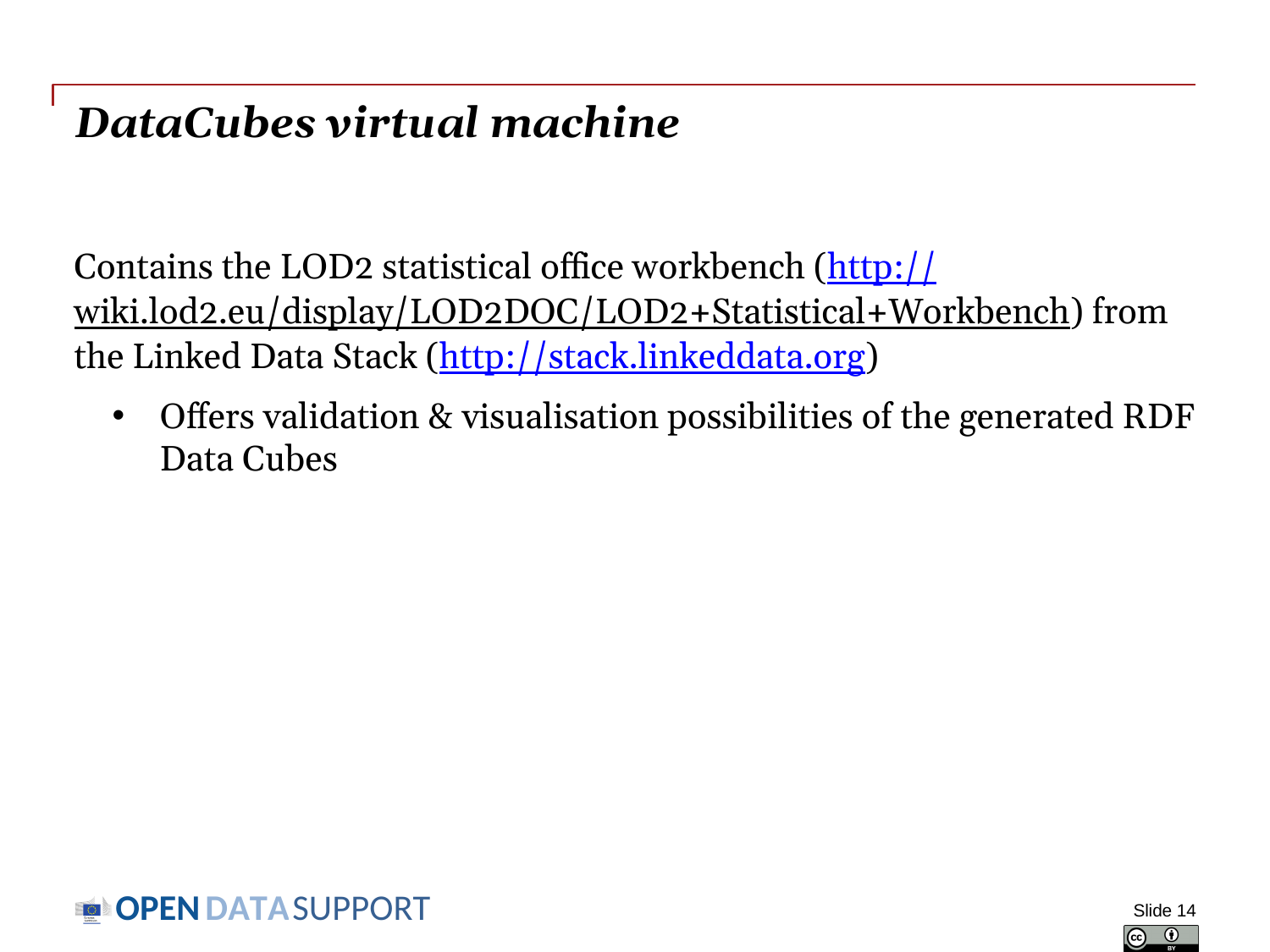

# DataCubes virtual machine
Contains the LOD2 statistical office workbench (http://wiki.lod2.eu/display/LOD2DOC/LOD2+Statistical+Workbench) from the Linked Data Stack (http://stack.linkeddata.org)
Offers validation & visualisation possibilities of the generated RDF Data Cubes

Slide 14